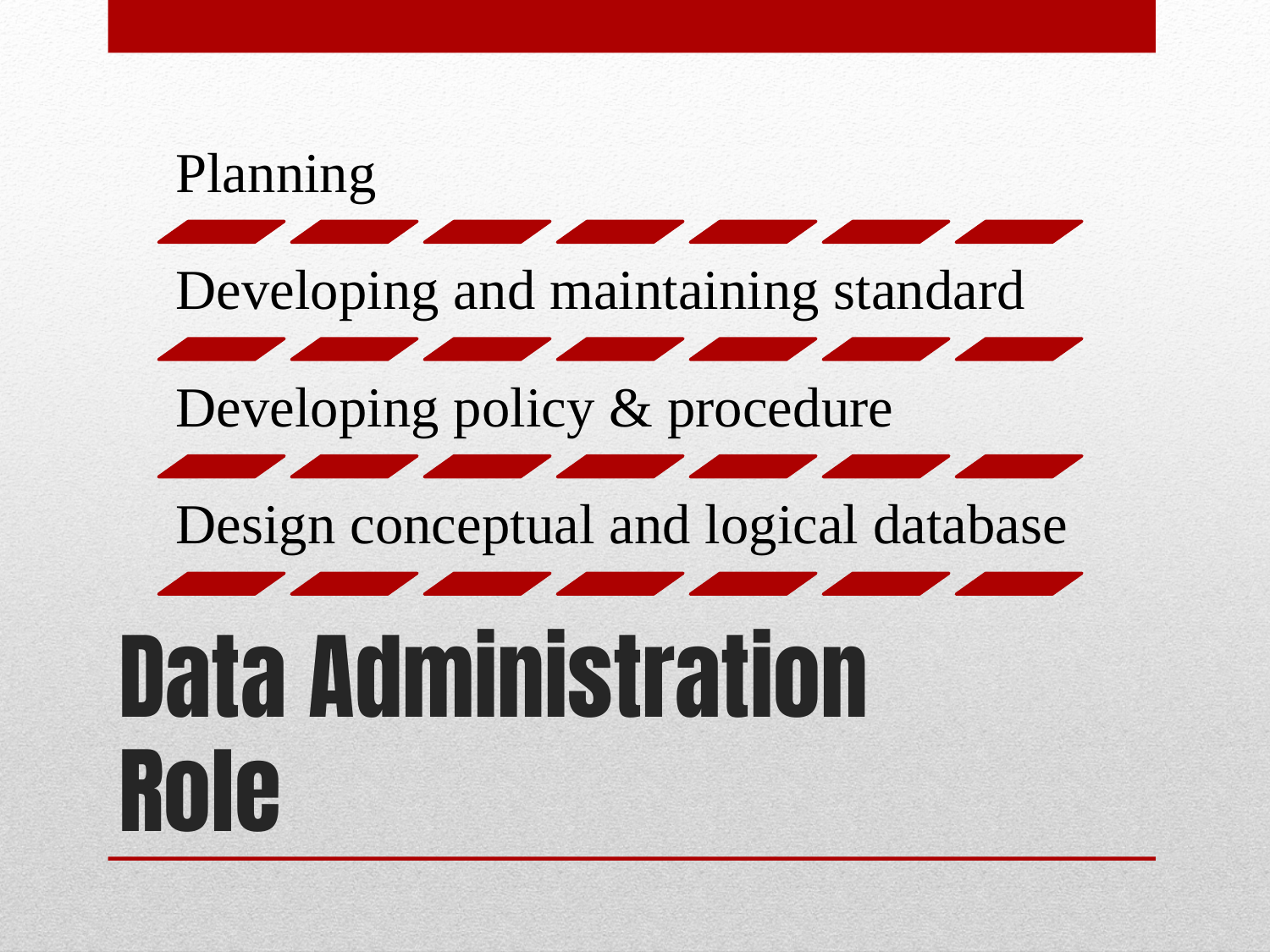

Planning
Developing and maintaining standard
Developing policy & procedure
Design conceptual and logical database
# Data Administration Role